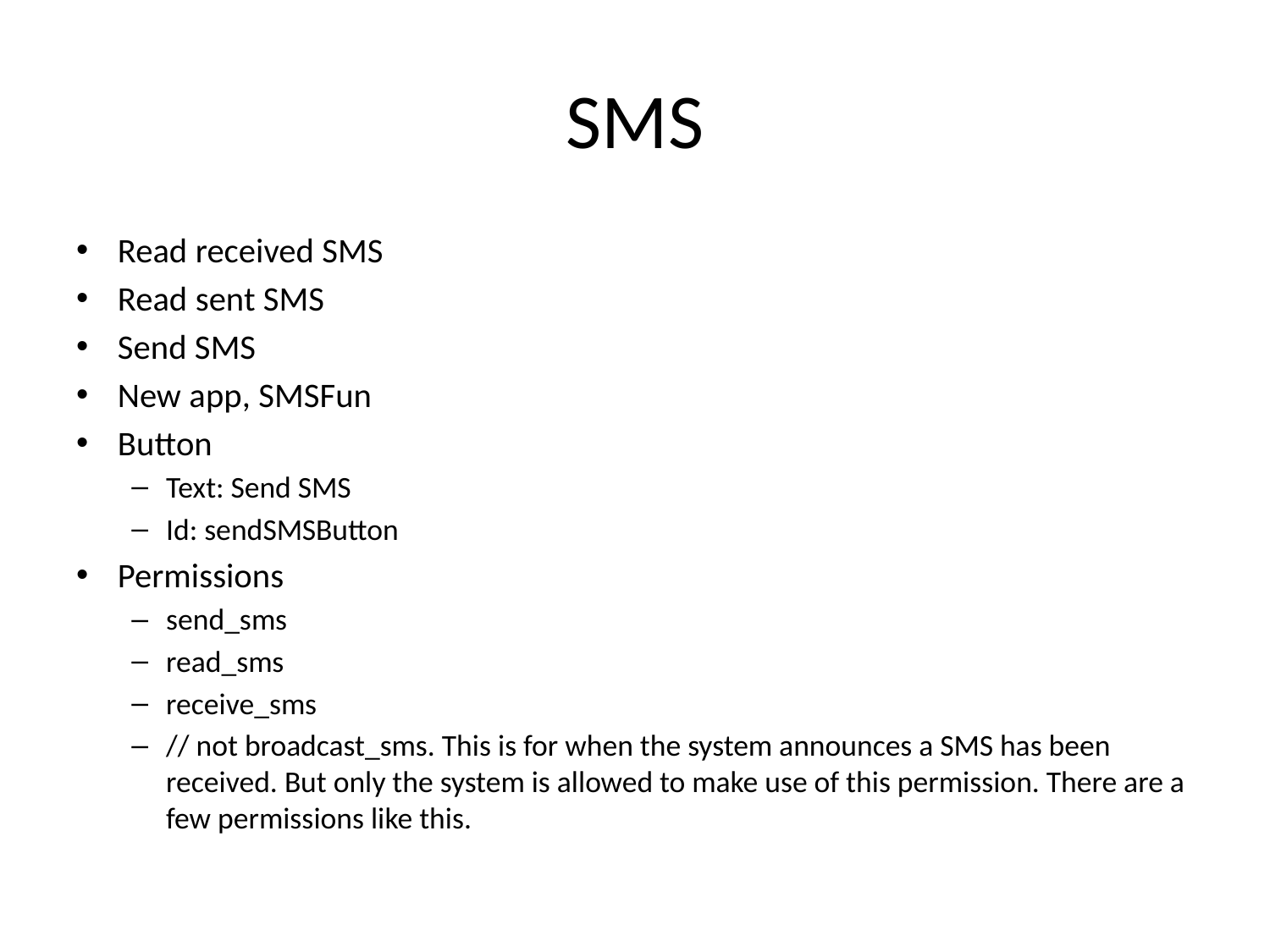

# SMS
Read received SMS
Read sent SMS
Send SMS
New app, SMSFun
Button
Text: Send SMS
Id: sendSMSButton
Permissions
send_sms
read_sms
receive_sms
// not broadcast_sms. This is for when the system announces a SMS has been received. But only the system is allowed to make use of this permission. There are a few permissions like this.